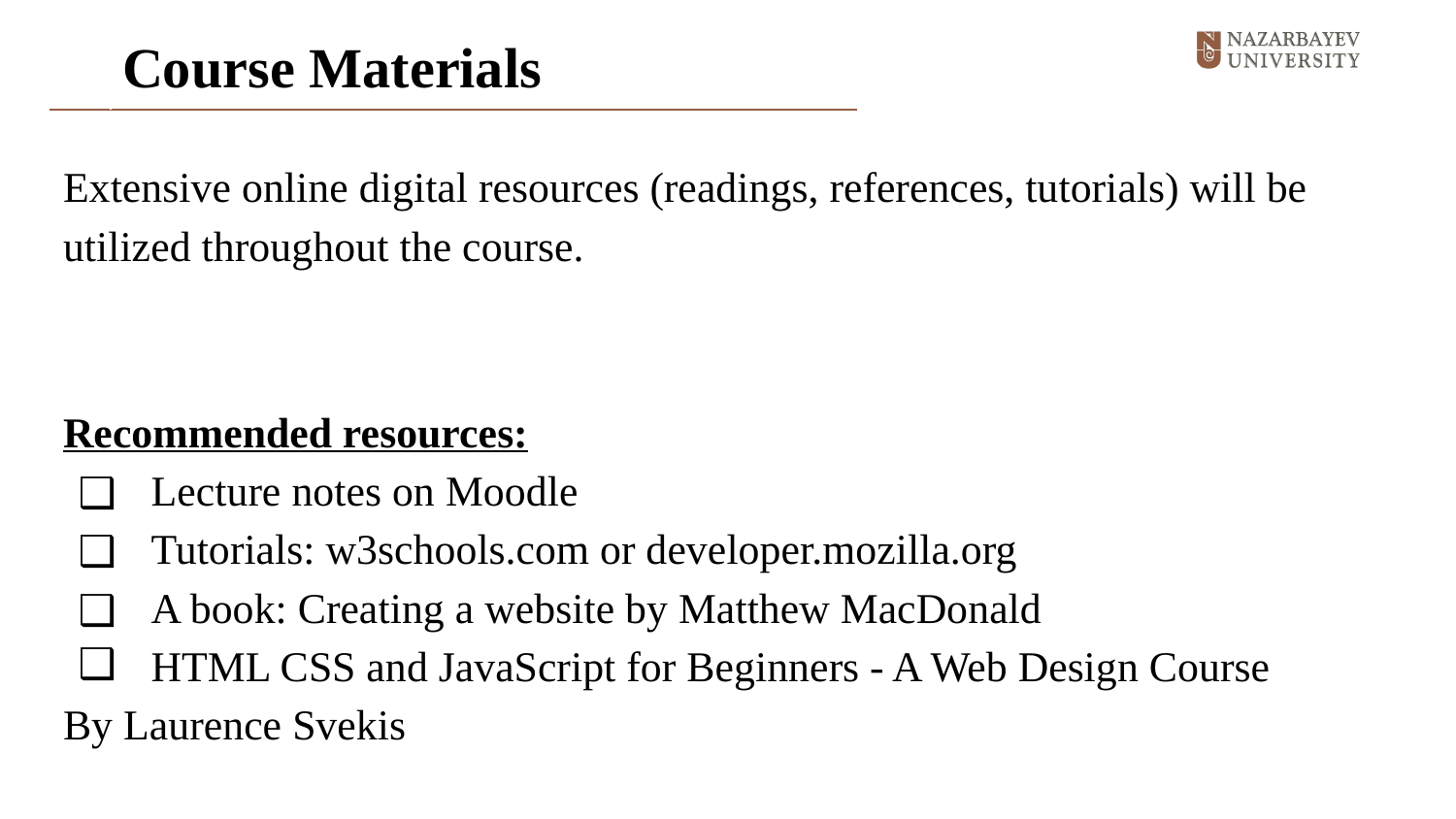

# Course Materials
Extensive online digital resources (readings, references, tutorials) will be utilized throughout the course.

Recommended resources:
Lecture notes on Moodle
Tutorials: w3schools.com or developer.mozilla.org
A book: Creating a website by Matthew MacDonald
HTML CSS and JavaScript for Beginners - A Web Design Course
By Laurence Svekis